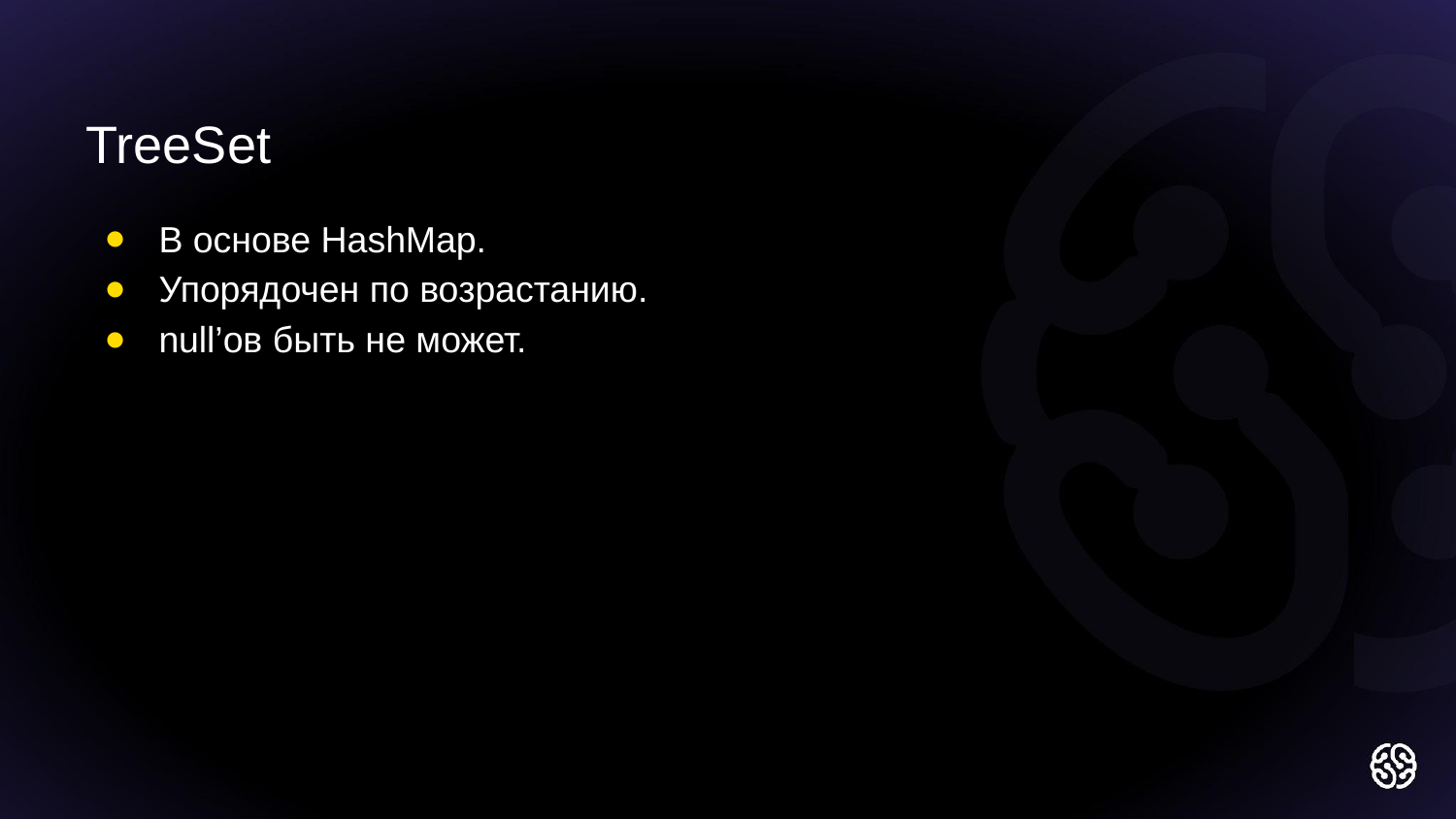

TreeSet
В основе HashMap.
Упорядочен по возрастанию.
null’ов быть не может.